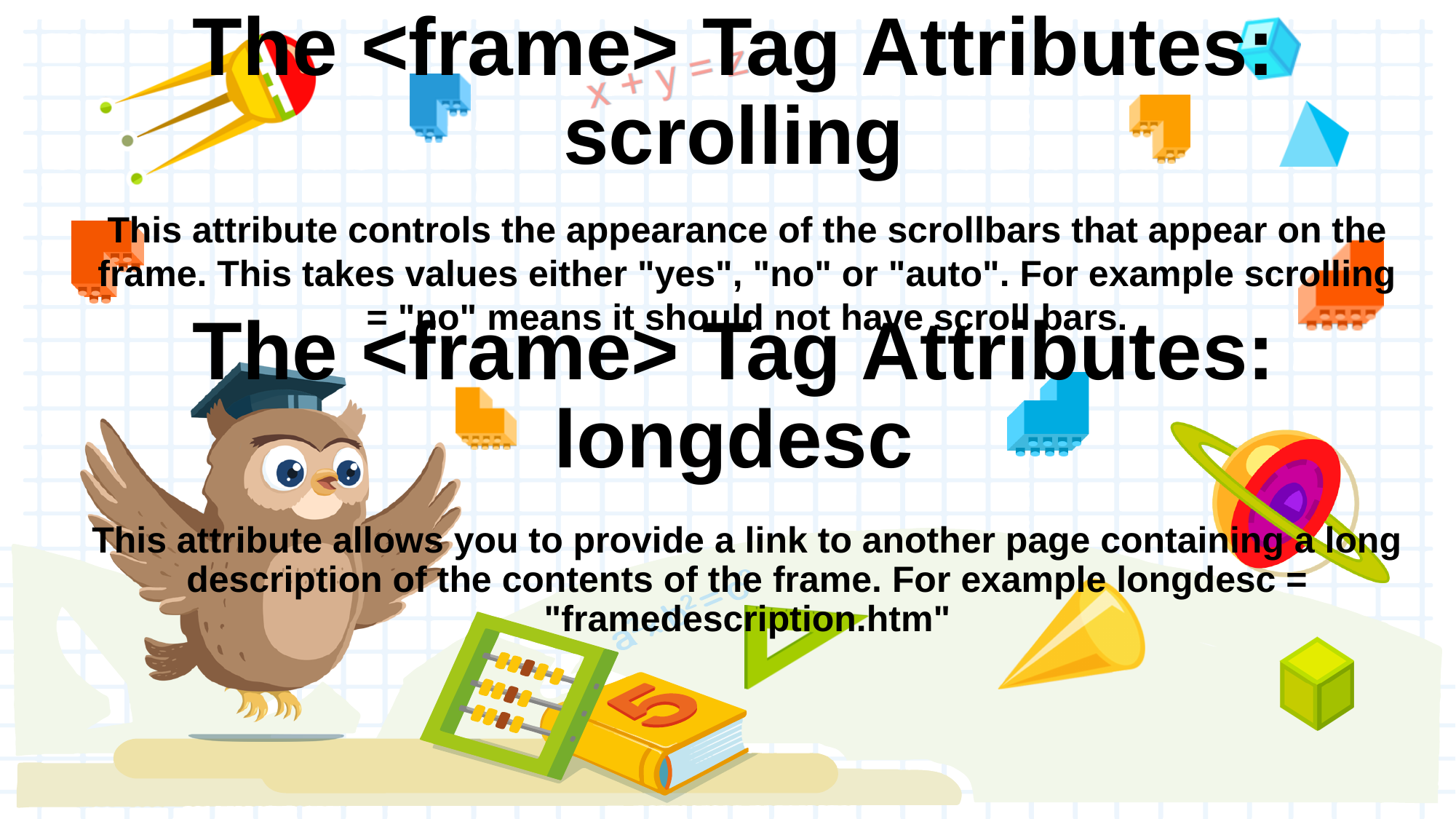

# The <frame> Tag Attributes: scrolling
This attribute controls the appearance of the scrollbars that appear on the frame. This takes values either "yes", "no" or "auto". For example scrolling = "no" means it should not have scroll bars.
The <frame> Tag Attributes: longdesc
This attribute allows you to provide a link to another page containing a long description of the contents of the frame. For example longdesc = "framedescription.htm"